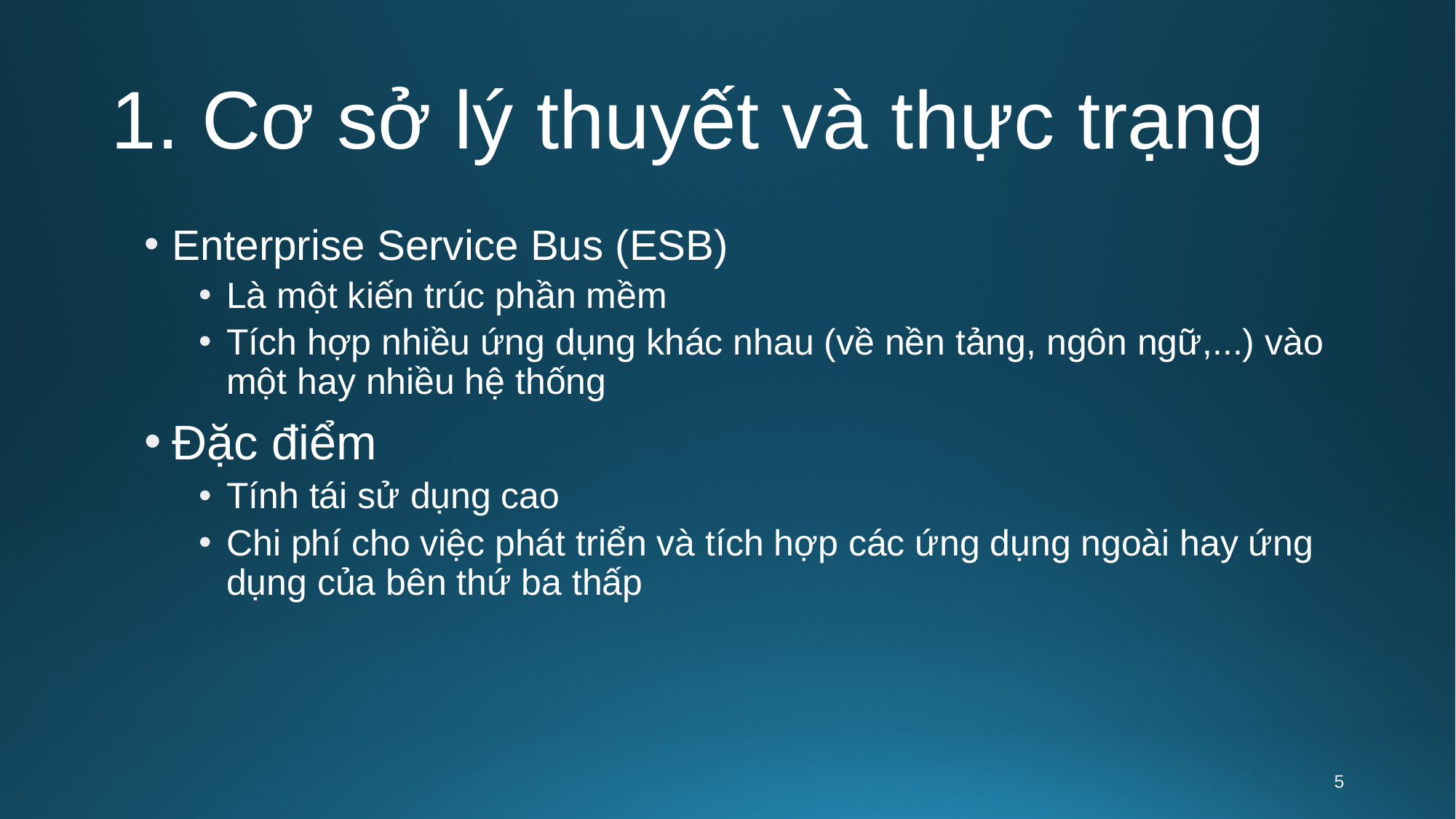

# 1. Cơ sở lý thuyết và thực trạng
Enterprise Service Bus (ESB)
Là một kiến trúc phần mềm
Tích hợp nhiều ứng dụng khác nhau (về nền tảng, ngôn ngữ,...) vào một hay nhiều hệ thống
Đặc điểm
Tính tái sử dụng cao
Chi phí cho việc phát triển và tích hợp các ứng dụng ngoài hay ứng dụng của bên thứ ba thấp
5